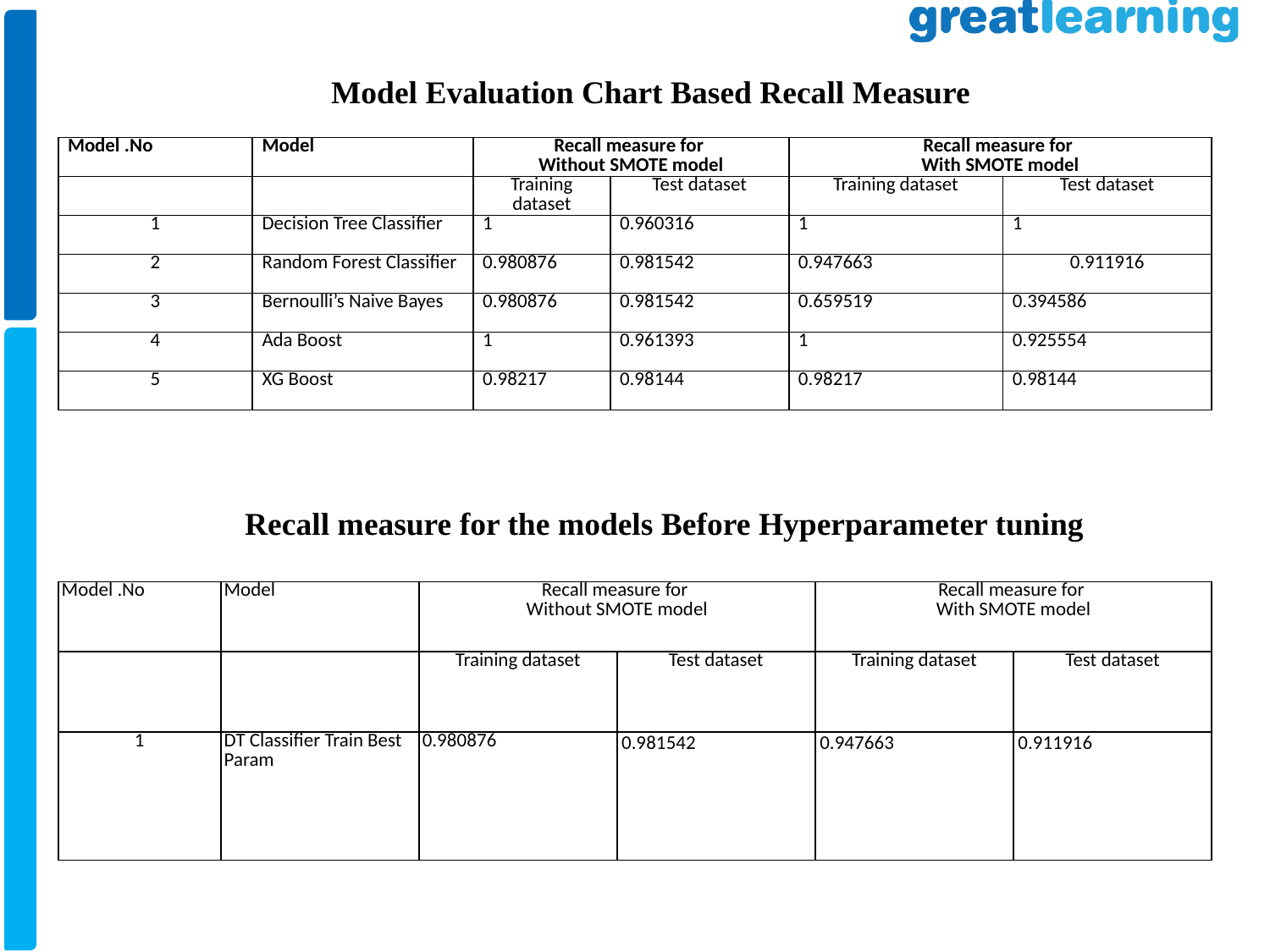

Model Evaluation Chart Based Recall Measure
| Model .No | Model | Recall measure for Without SMOTE model |  | Recall measure for With SMOTE model |  |
| --- | --- | --- | --- | --- | --- |
|  |  | Training dataset | Test dataset | Training dataset | Test dataset |
| 1 | Decision Tree Classifier | 1 | 0.960316 | 1 | 1 |
| 2 | Random Forest Classifier | 0.980876 | 0.981542 | 0.947663 | 0.911916 |
| 3 | Bernoulli’s Naive Bayes | 0.980876 | 0.981542 | 0.659519 | 0.394586 |
| 4 | Ada Boost | 1 | 0.961393 | 1 | 0.925554 |
| 5 | XG Boost | 0.98217 | 0.98144 | 0.98217 | 0.98144 |
Recall measure for the models Before Hyperparameter tuning
| Model .No | Model | Recall measure for Without SMOTE model |  | Recall measure for With SMOTE model |  |
| --- | --- | --- | --- | --- | --- |
|  |  | Training dataset | Test dataset | Training dataset | Test dataset |
| 1 | DT Classifier Train Best Param | 0.980876 | 0.981542 | 0.947663 | 0.911916 |